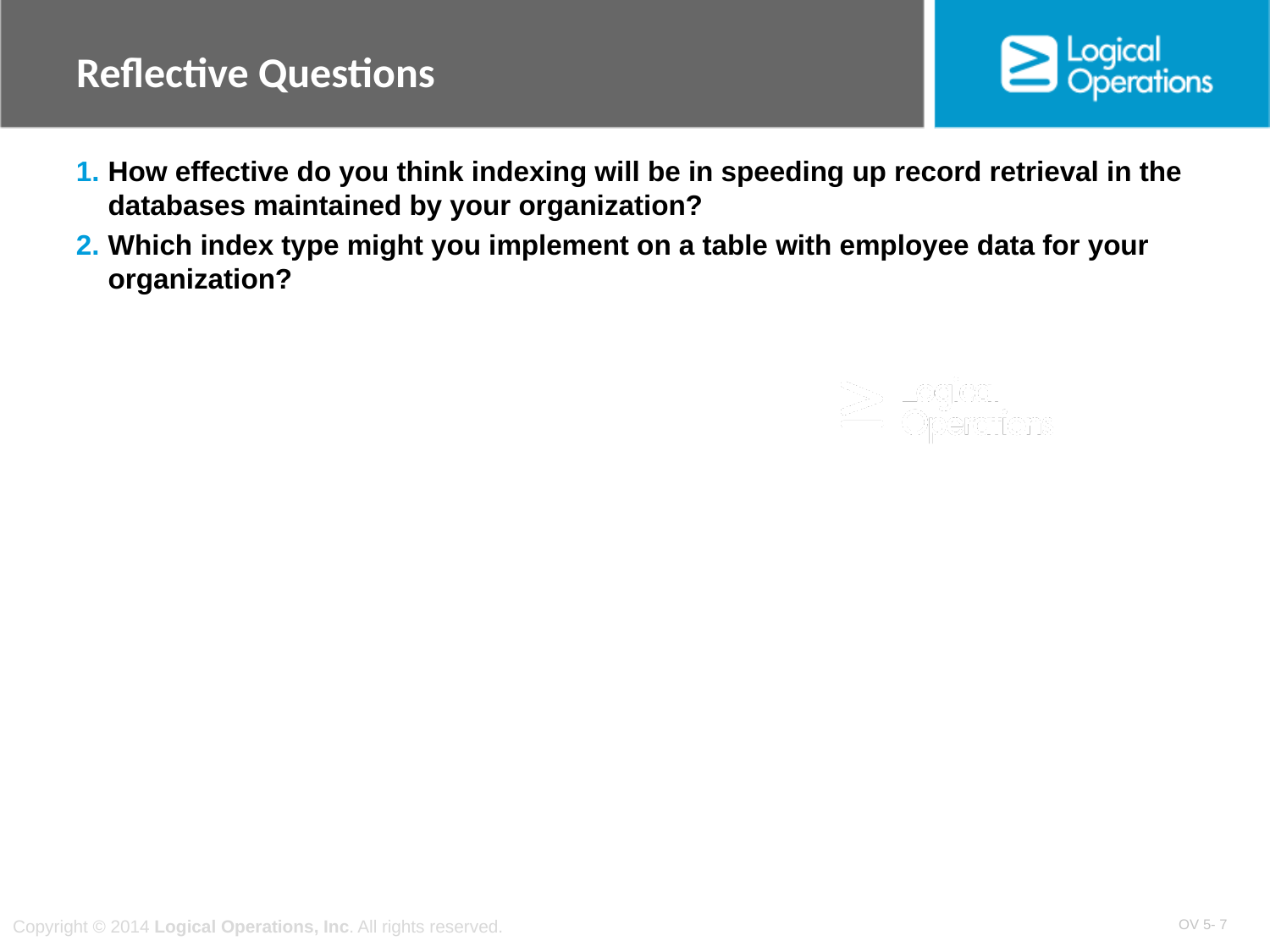

Reflective Questions
How effective do you think indexing will be in speeding up record retrieval in the databases maintained by your organization?
Which index type might you implement on a table with employee data for your organization?